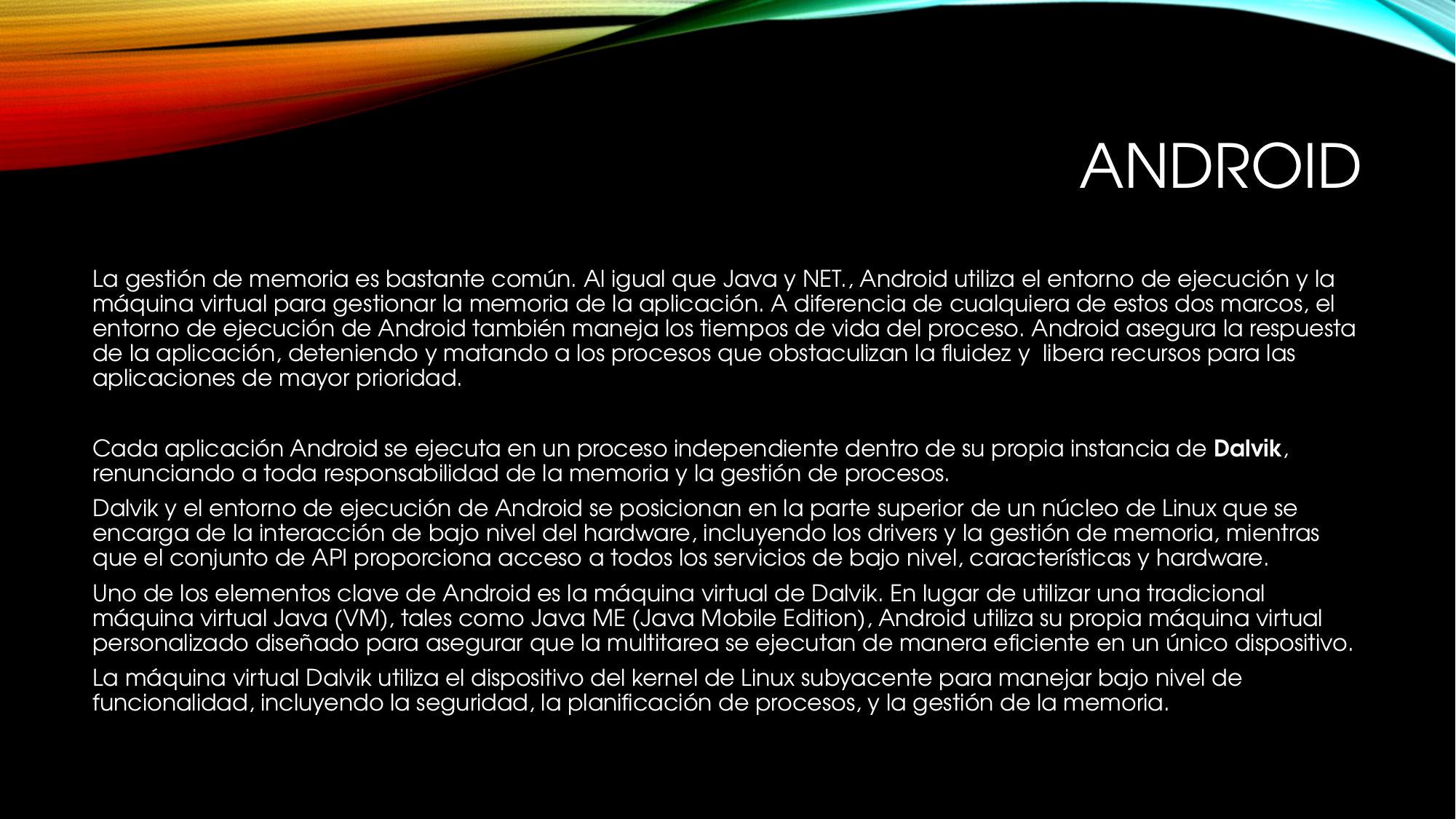

# Android
La gestión de memoria es bastante común. Al igual que Java y NET., Android utiliza el entorno de ejecución y la máquina virtual para gestionar la memoria de la aplicación. A diferencia de cualquiera de estos dos marcos, el entorno de ejecución de Android también maneja los tiempos de vida del proceso. Android asegura la respuesta de la aplicación, deteniendo y matando a los procesos que obstaculizan la fluidez y  libera recursos para las aplicaciones de mayor prioridad.

Cada aplicación Android se ejecuta en un proceso independiente dentro de su propia instancia de Dalvik, renunciando a toda responsabilidad de la memoria y la gestión de procesos.
Dalvik y el entorno de ejecución de Android se posicionan en la parte superior de un núcleo de Linux que se encarga de la interacción de bajo nivel del hardware, incluyendo los drivers y la gestión de memoria, mientras que el conjunto de API proporciona acceso a todos los servicios de bajo nivel, características y hardware.
Uno de los elementos clave de Android es la máquina virtual de Dalvik. En lugar de utilizar una tradicional máquina virtual Java (VM), tales como Java ME (Java Mobile Edition), Android utiliza su propia máquina virtual personalizado diseñado para asegurar que la multitarea se ejecutan de manera eficiente en un único dispositivo.
La máquina virtual Dalvik utiliza el dispositivo del kernel de Linux subyacente para manejar bajo nivel de funcionalidad, incluyendo la seguridad, la planificación de procesos, y la gestión de la memoria.